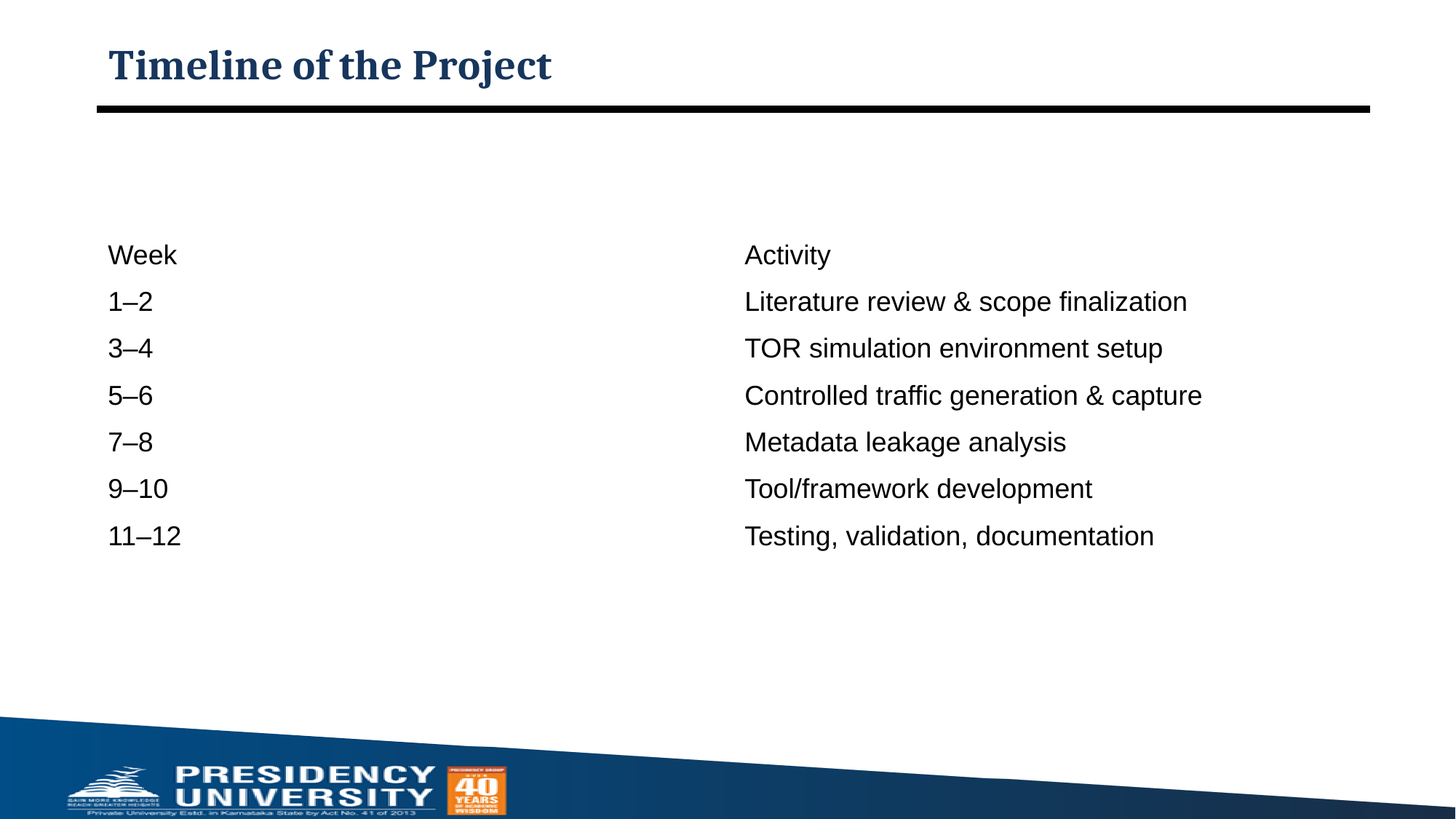

# Timeline of the Project

| Week | Activity |
| --- | --- |
| 1–2 | Literature review & scope finalization |
| 3–4 | TOR simulation environment setup |
| 5–6 | Controlled traffic generation & capture |
| 7–8 | Metadata leakage analysis |
| 9–10 | Tool/framework development |
| 11–12 | Testing, validation, documentation |